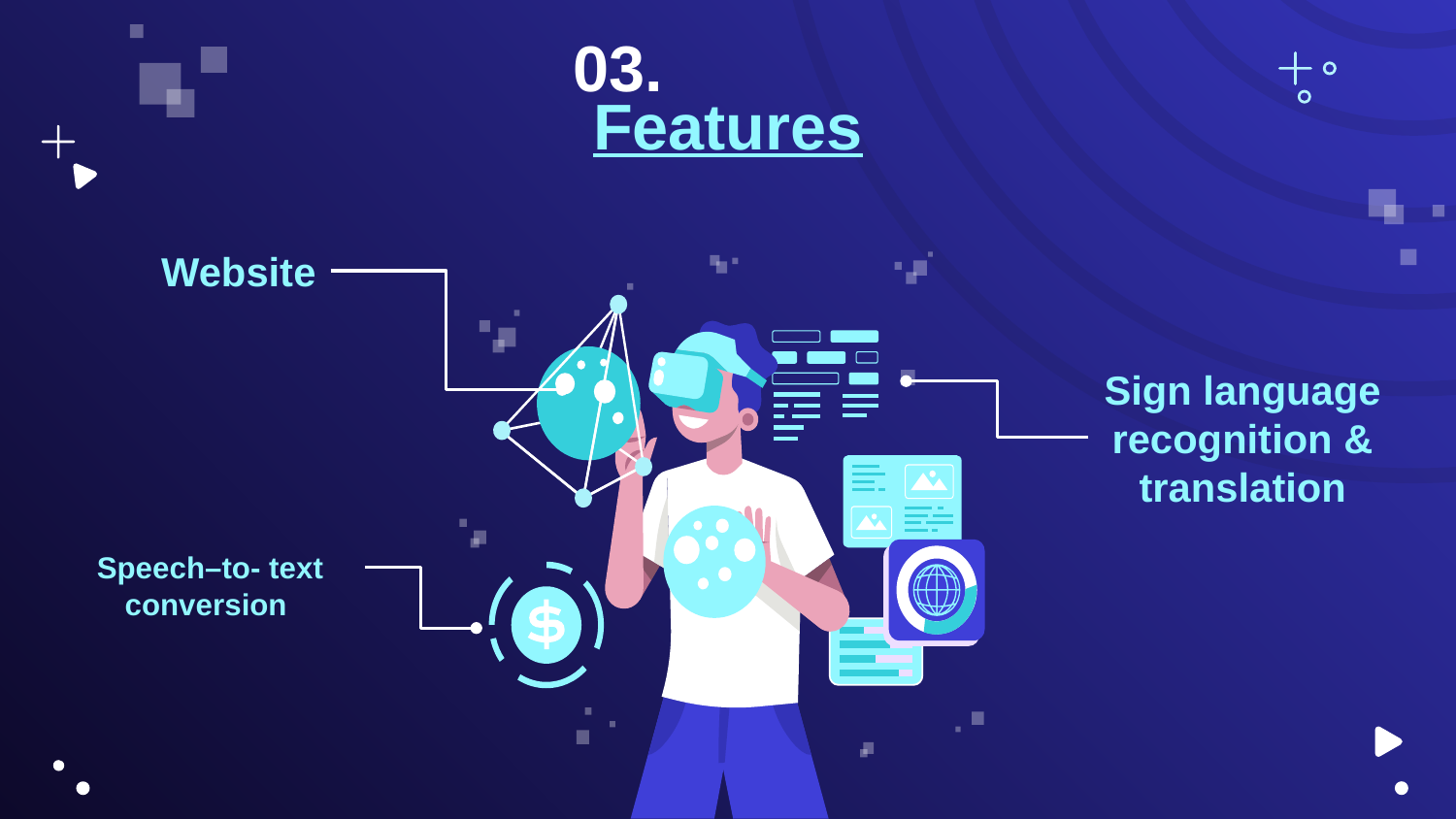

03.
# Features
Website
Sign language recognition & translation

Speech–to- text conversion